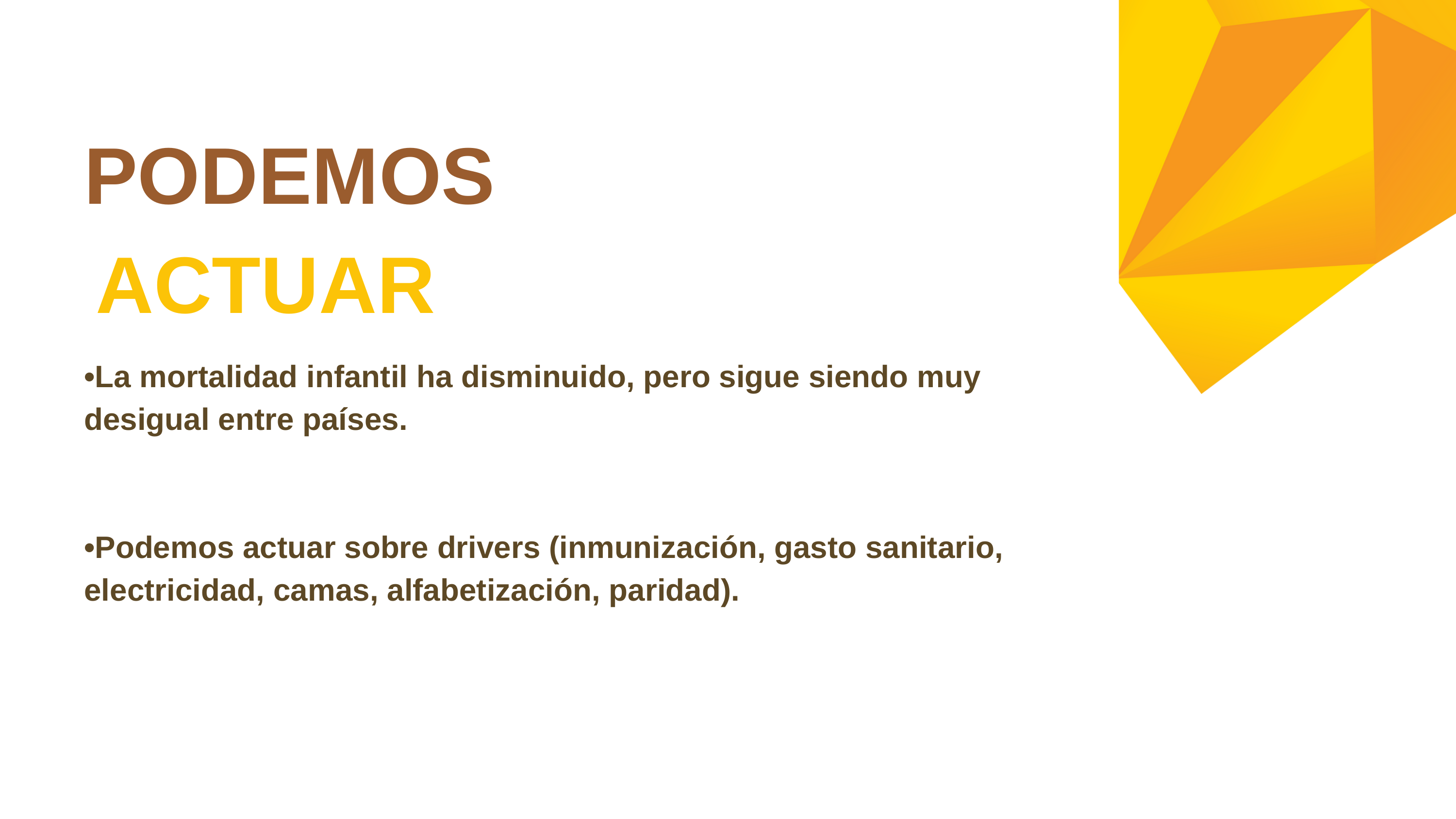

PODEMOS
ACTUAR
•La mortalidad infantil ha disminuido, pero sigue siendo muy desigual entre países.

•Podemos actuar sobre drivers (inmunización, gasto sanitario, electricidad, camas, alfabetización, paridad).